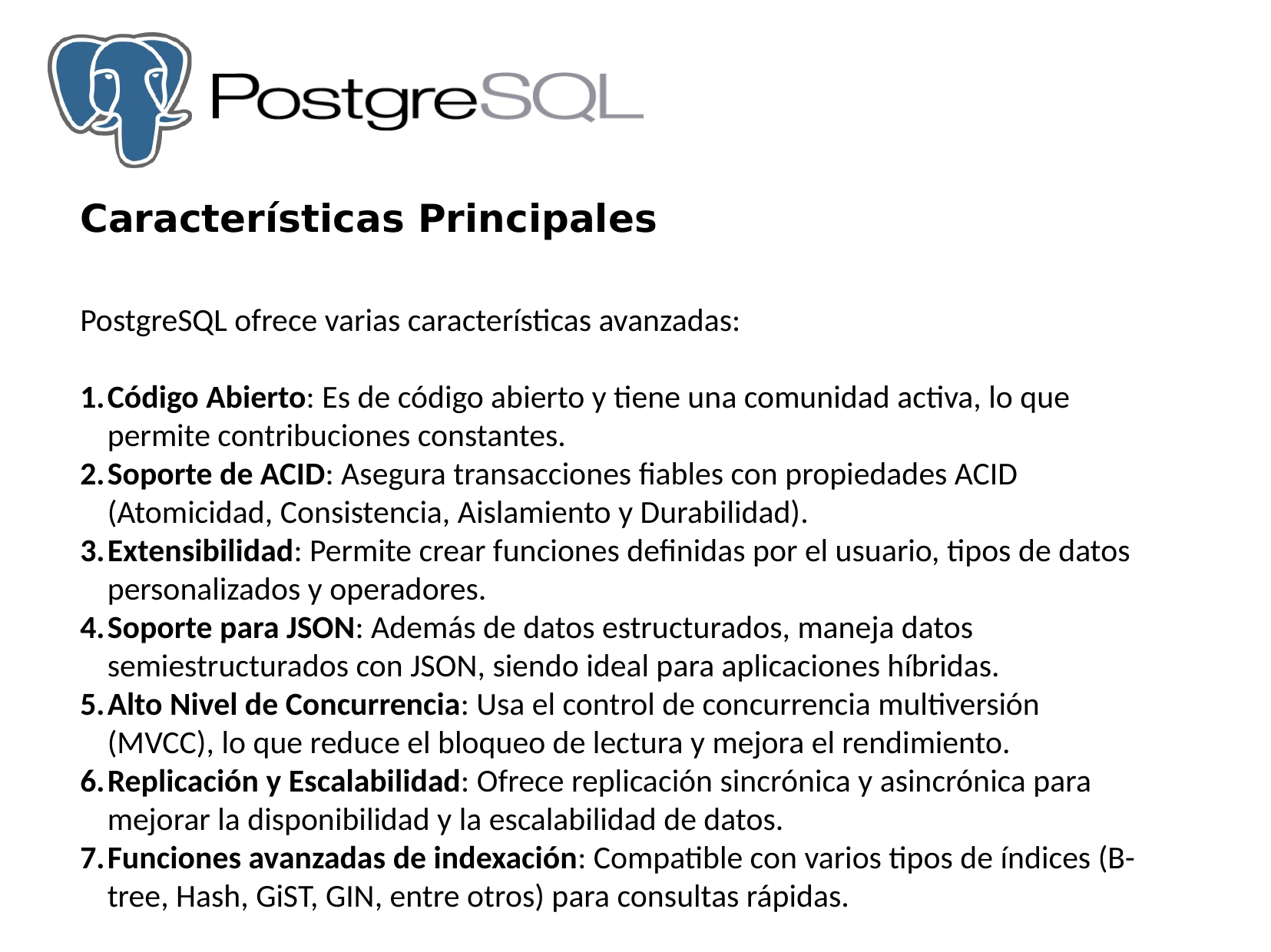

Características Principales
PostgreSQL ofrece varias características avanzadas:

Código Abierto: Es de código abierto y tiene una comunidad activa, lo que permite contribuciones constantes.
Soporte de ACID: Asegura transacciones fiables con propiedades ACID (Atomicidad, Consistencia, Aislamiento y Durabilidad).
Extensibilidad: Permite crear funciones definidas por el usuario, tipos de datos personalizados y operadores.
Soporte para JSON: Además de datos estructurados, maneja datos semiestructurados con JSON, siendo ideal para aplicaciones híbridas.
Alto Nivel de Concurrencia: Usa el control de concurrencia multiversión (MVCC), lo que reduce el bloqueo de lectura y mejora el rendimiento.
Replicación y Escalabilidad: Ofrece replicación sincrónica y asincrónica para mejorar la disponibilidad y la escalabilidad de datos.
Funciones avanzadas de indexación: Compatible con varios tipos de índices (B-tree, Hash, GiST, GIN, entre otros) para consultas rápidas.